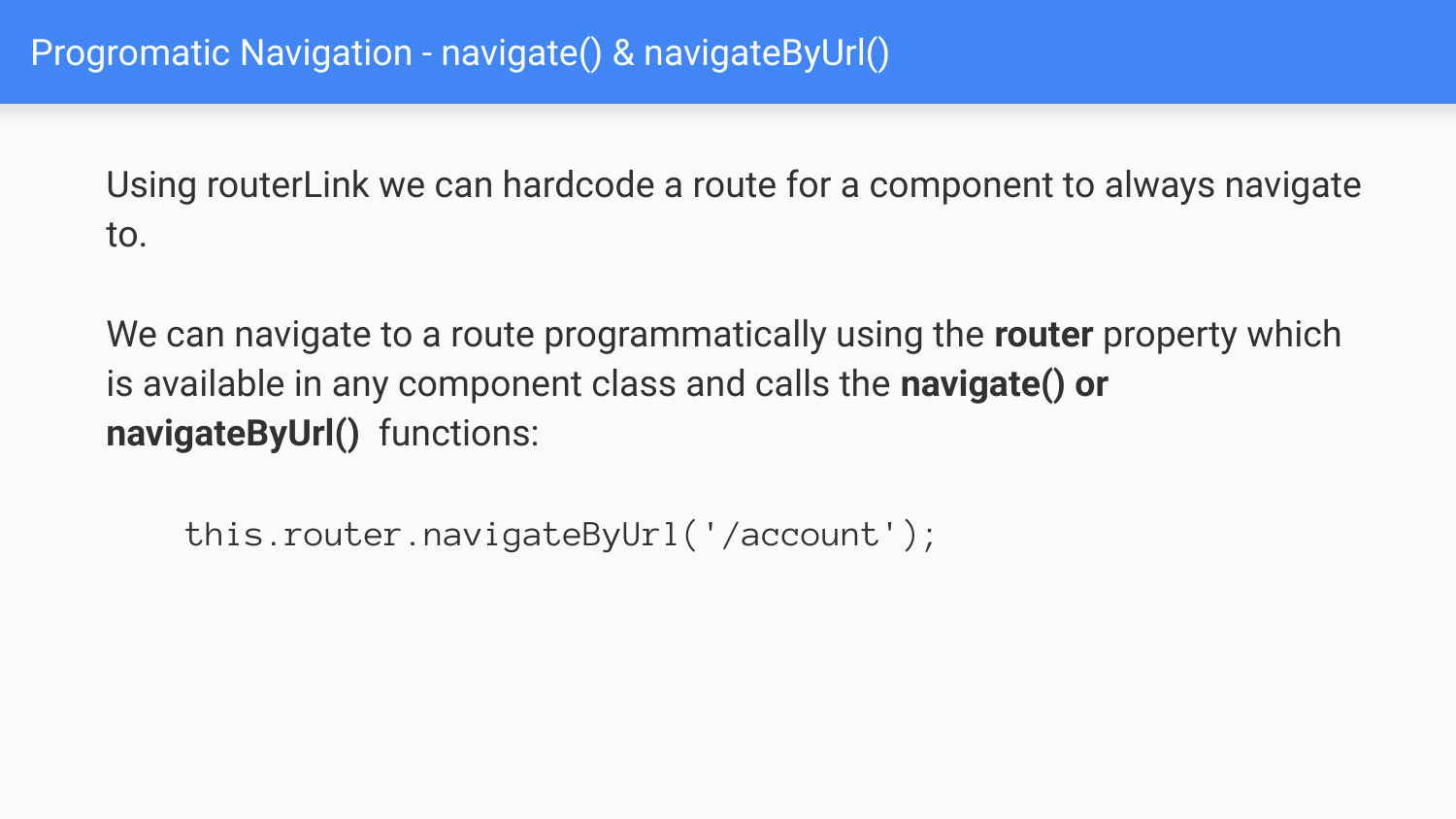

# Progromatic Navigation - navigate() & navigateByUrl()
Using routerLink we can hardcode a route for a component to always navigate to.

We can navigate to a route programmatically using the router property which is available in any component class and calls the navigate() or navigateByUrl()  functions:

    this.router.navigateByUrl('/account');